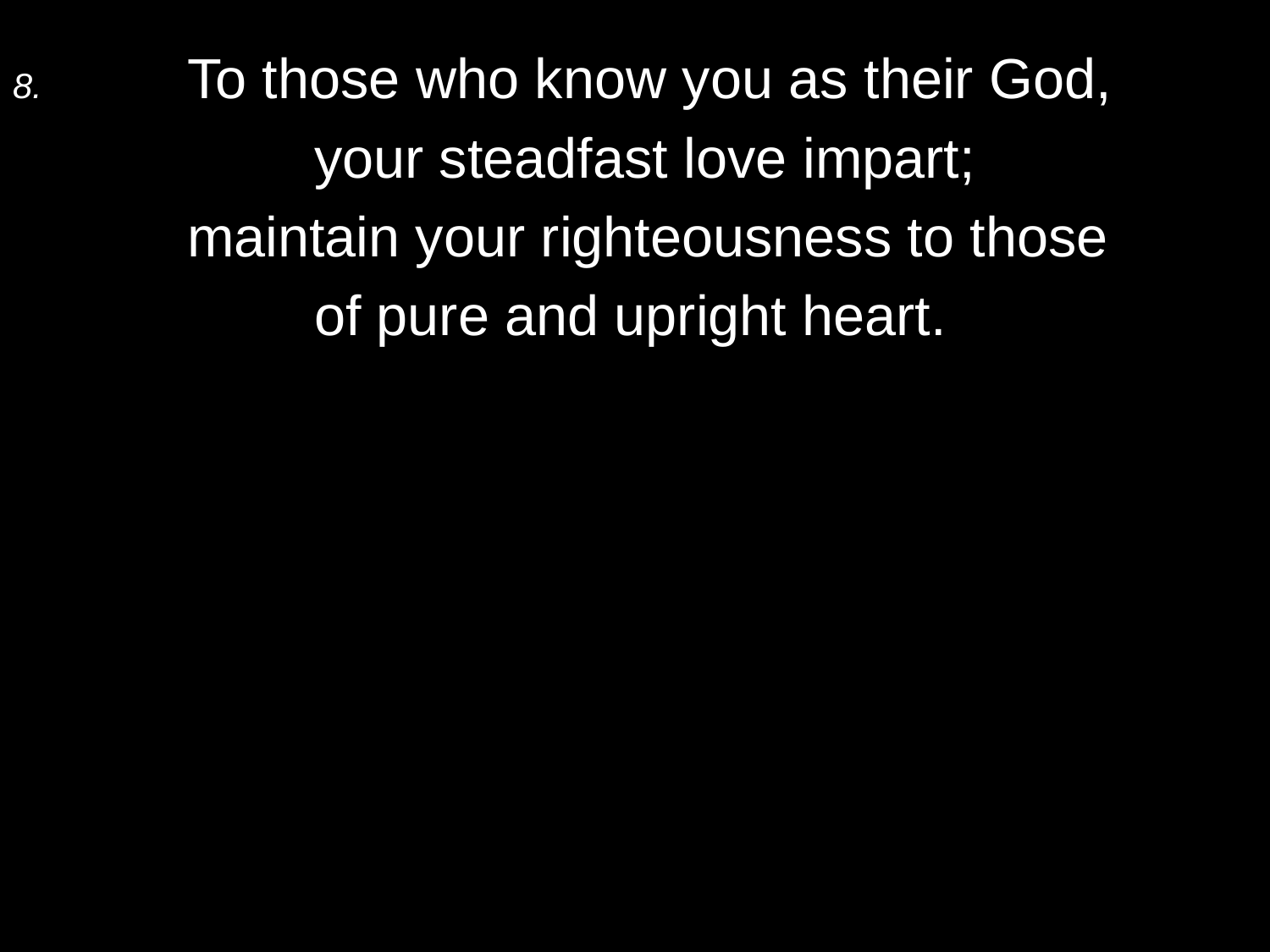

8.	To those who know you as their God,
		your steadfast love impart;
	maintain your righteousness to those
		of pure and upright heart.